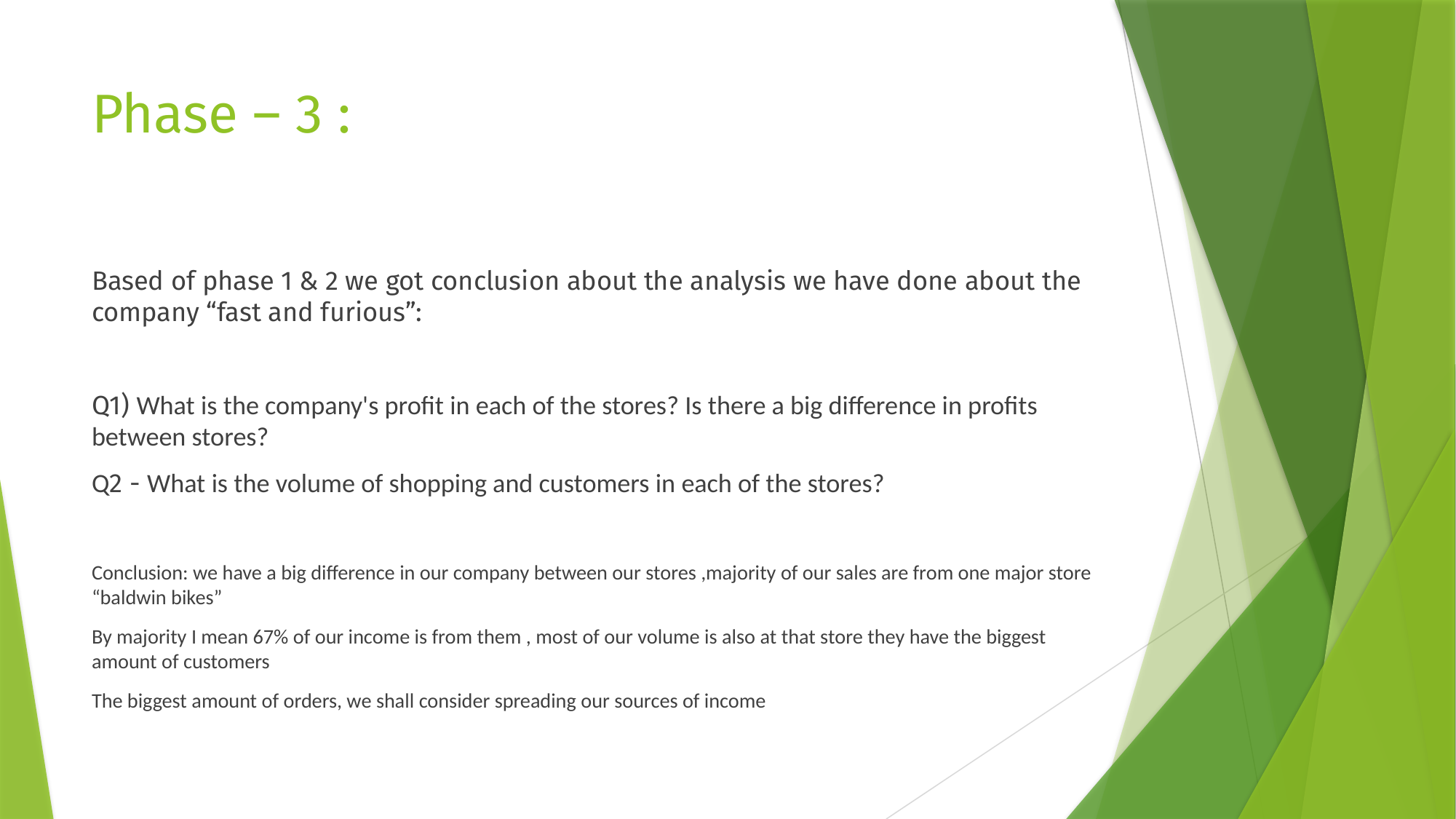

# Phase – 3 :
Based of phase 1 & 2 we got conclusion about the analysis we have done about the company “fast and furious”:

Q1) What is the company's profit in each of the stores? Is there a big difference in profits between stores?
Q2 - What is the volume of shopping and customers in each of the stores?

Conclusion: we have a big difference in our company between our stores ,majority of our sales are from one major store “baldwin bikes”
By majority I mean 67% of our income is from them , most of our volume is also at that store they have the biggest amount of customers
The biggest amount of orders, we shall consider spreading our sources of income